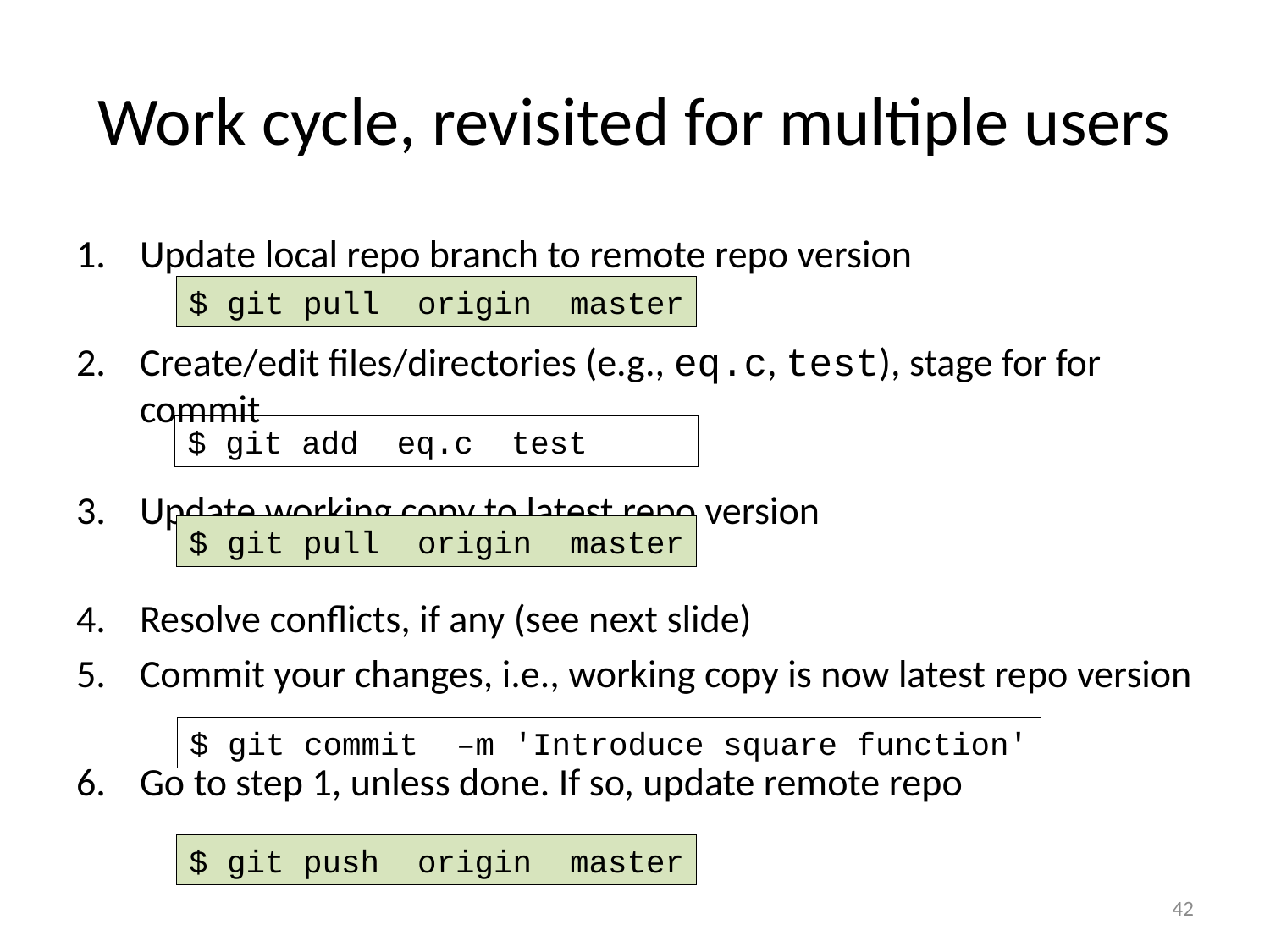

# Work cycle, revisited for multiple users
Update local repo branch to remote repo version

Create/edit files/directories (e.g., eq.c, test), stage for for commit
Update working copy to latest repo version

Resolve conflicts, if any (see next slide)
Commit your changes, i.e., working copy is now latest repo version

Go to step 1, unless done. If so, update remote repo
$ git pull  origin  master
$ git add  eq.c  test
$ git pull  origin  master
$ git commit  –m 'Introduce square function'
$ git push  origin  master
42